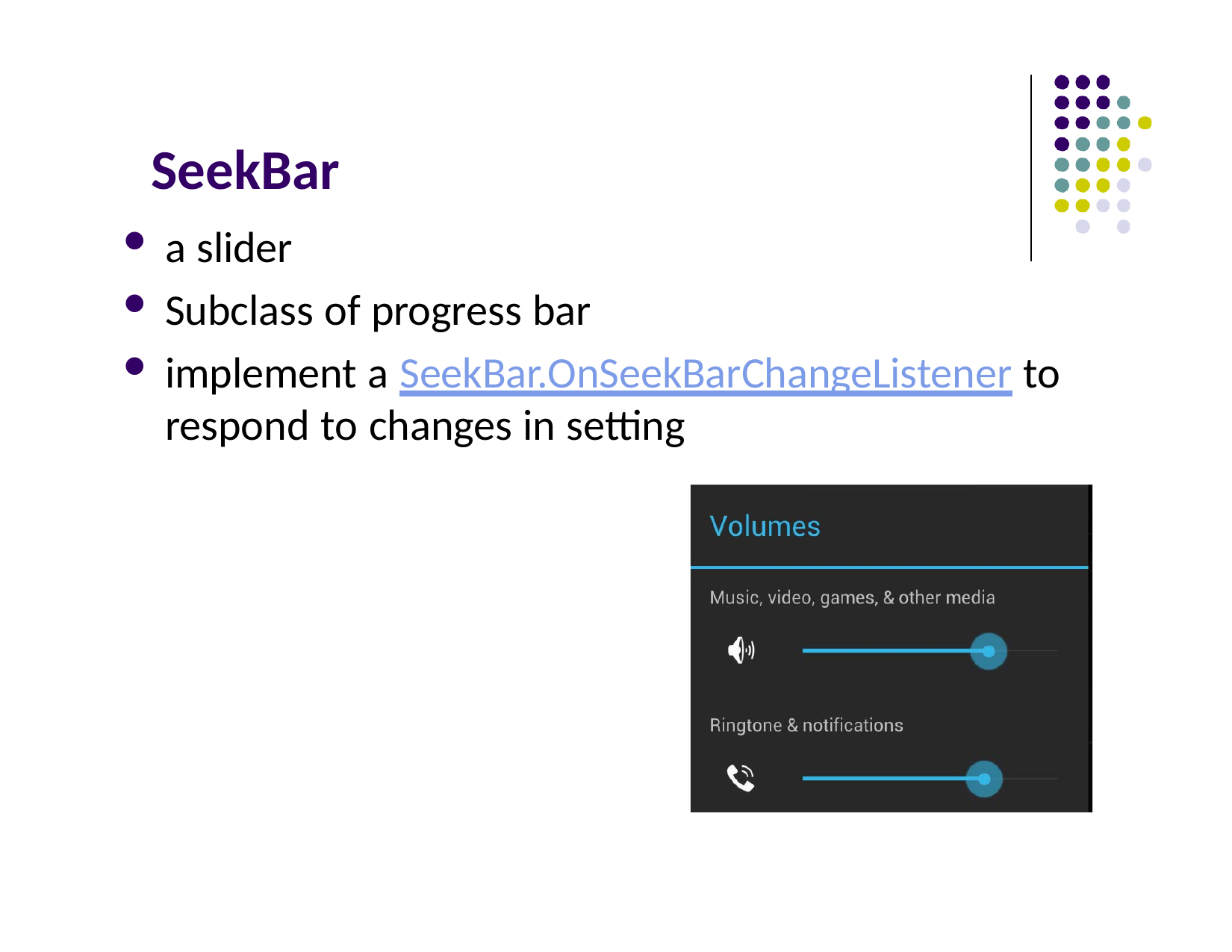

# SeekBar
a slider
Subclass of progress bar
implement a SeekBar.OnSeekBarChangeListener to respond to changes in setting